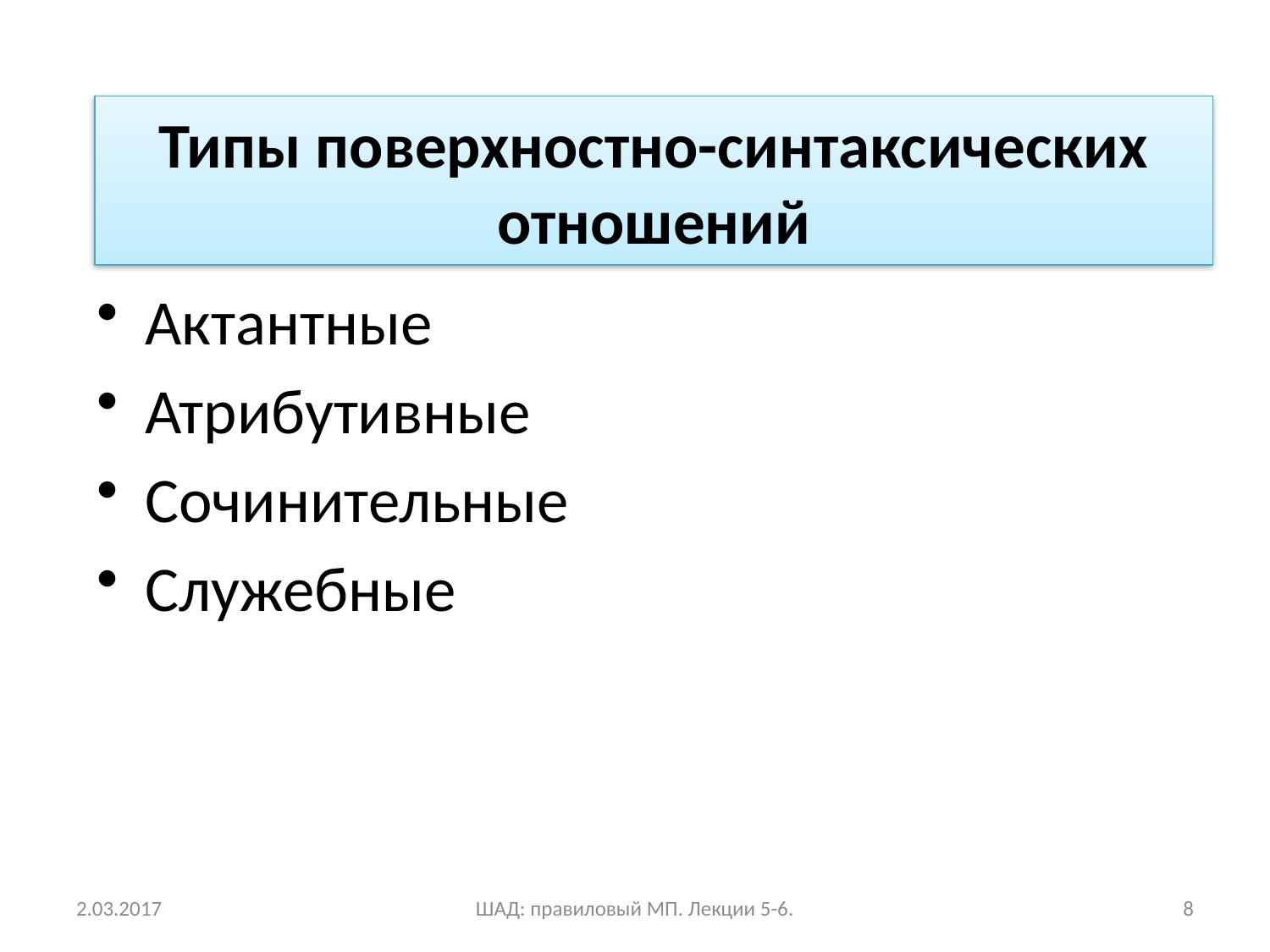

# Типы поверхностно-синтаксических отношений
Актантные
Атрибутивные
Сочинительные
Служебные

2.03.2017
ШАД: правиловый МП. Лекции 5-6.
8